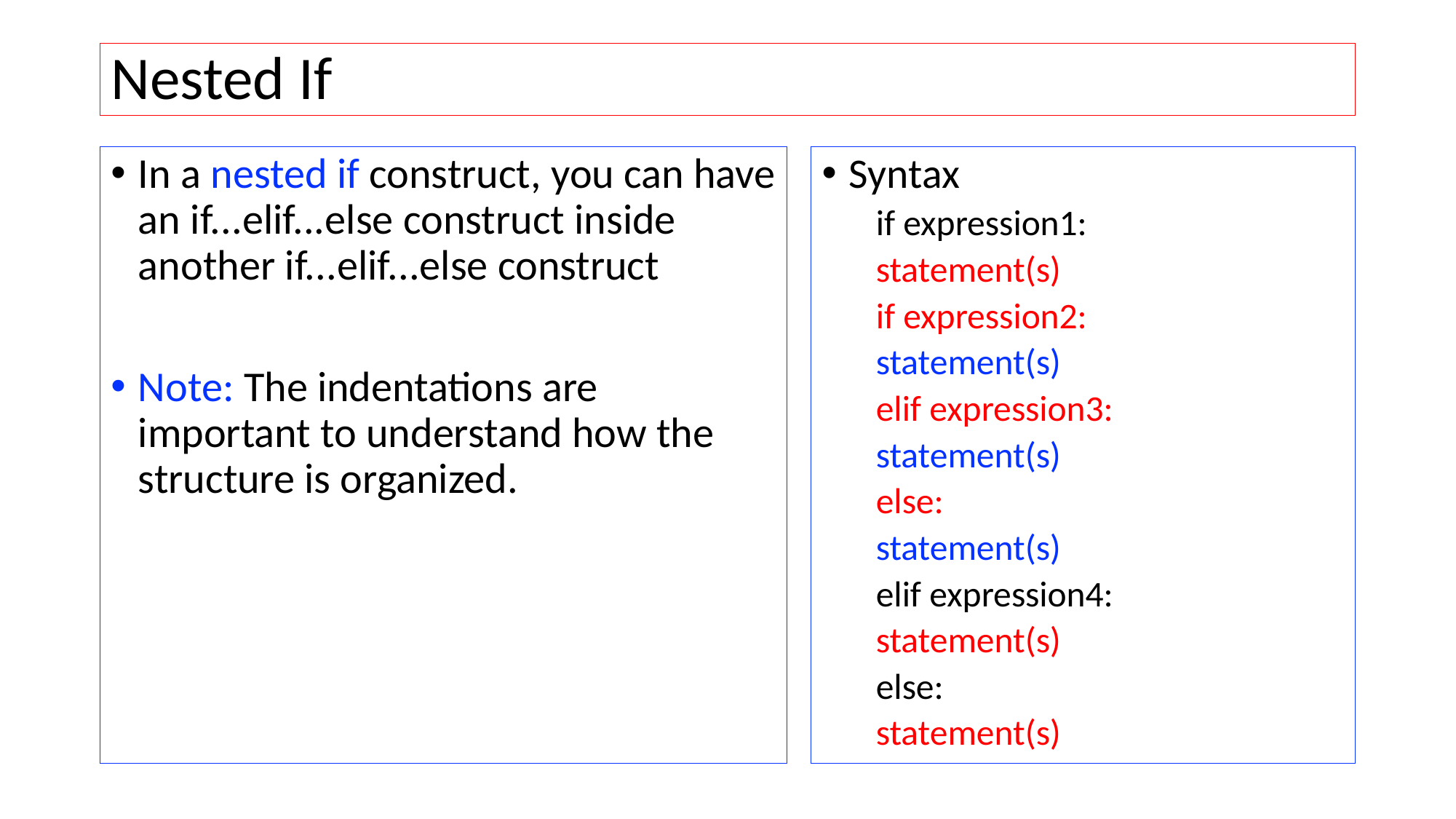

# Nested If
In a nested if construct, you can have an if...elif...else construct inside another if...elif...else construct

Note: The indentations are important to understand how the structure is organized.

Syntax
if expression1:
	statement(s)
	if expression2:
		statement(s)
	elif expression3:
		statement(s)
	else:
		statement(s)
elif expression4:
	statement(s)
else:
	statement(s)